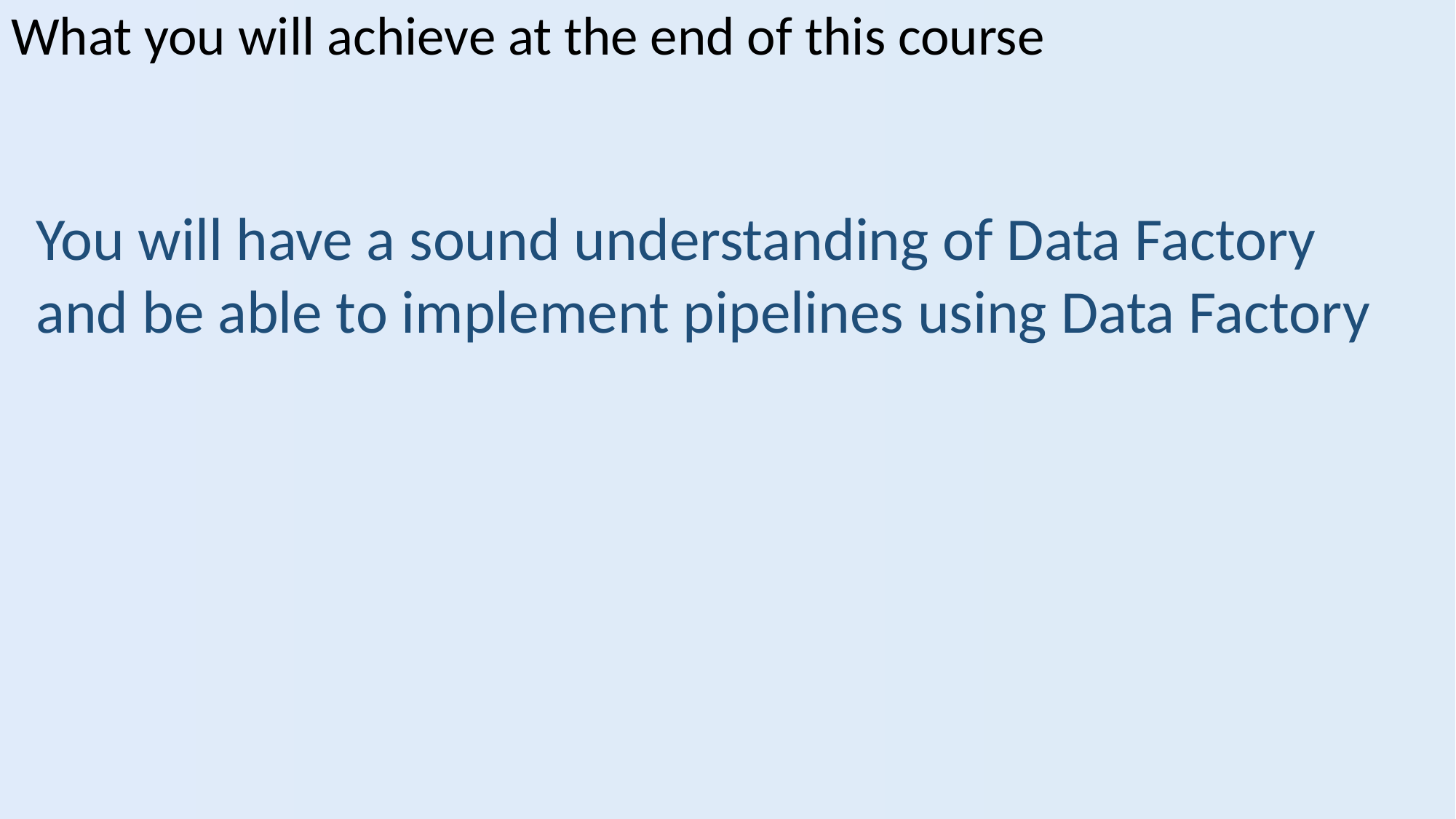

What you will achieve at the end of this course
You will have a sound understanding of Data Factory and be able to implement pipelines using Data Factory